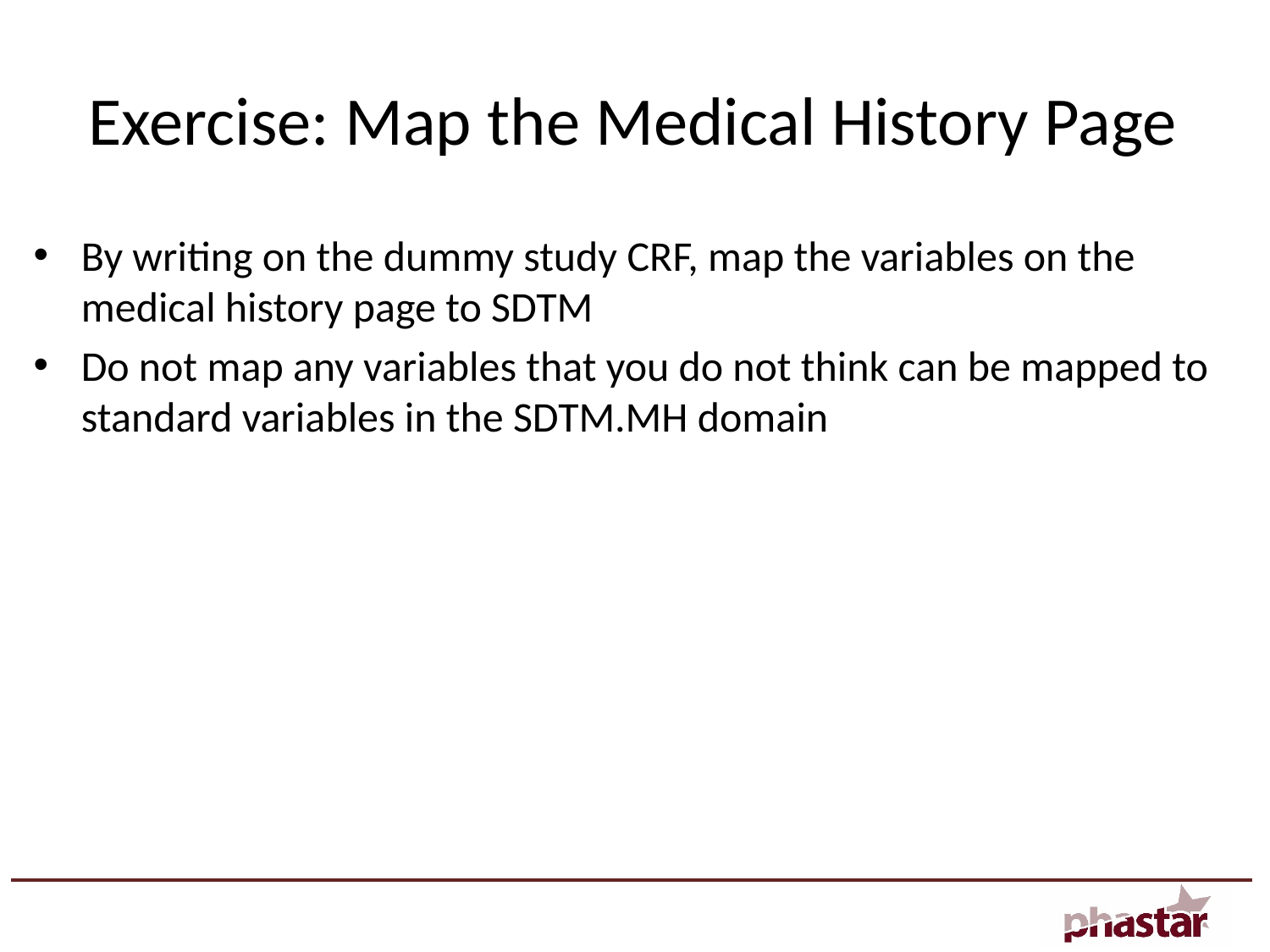

# Exercise: Map the Medical History Page
By writing on the dummy study CRF, map the variables on the medical history page to SDTM
Do not map any variables that you do not think can be mapped to standard variables in the SDTM.MH domain